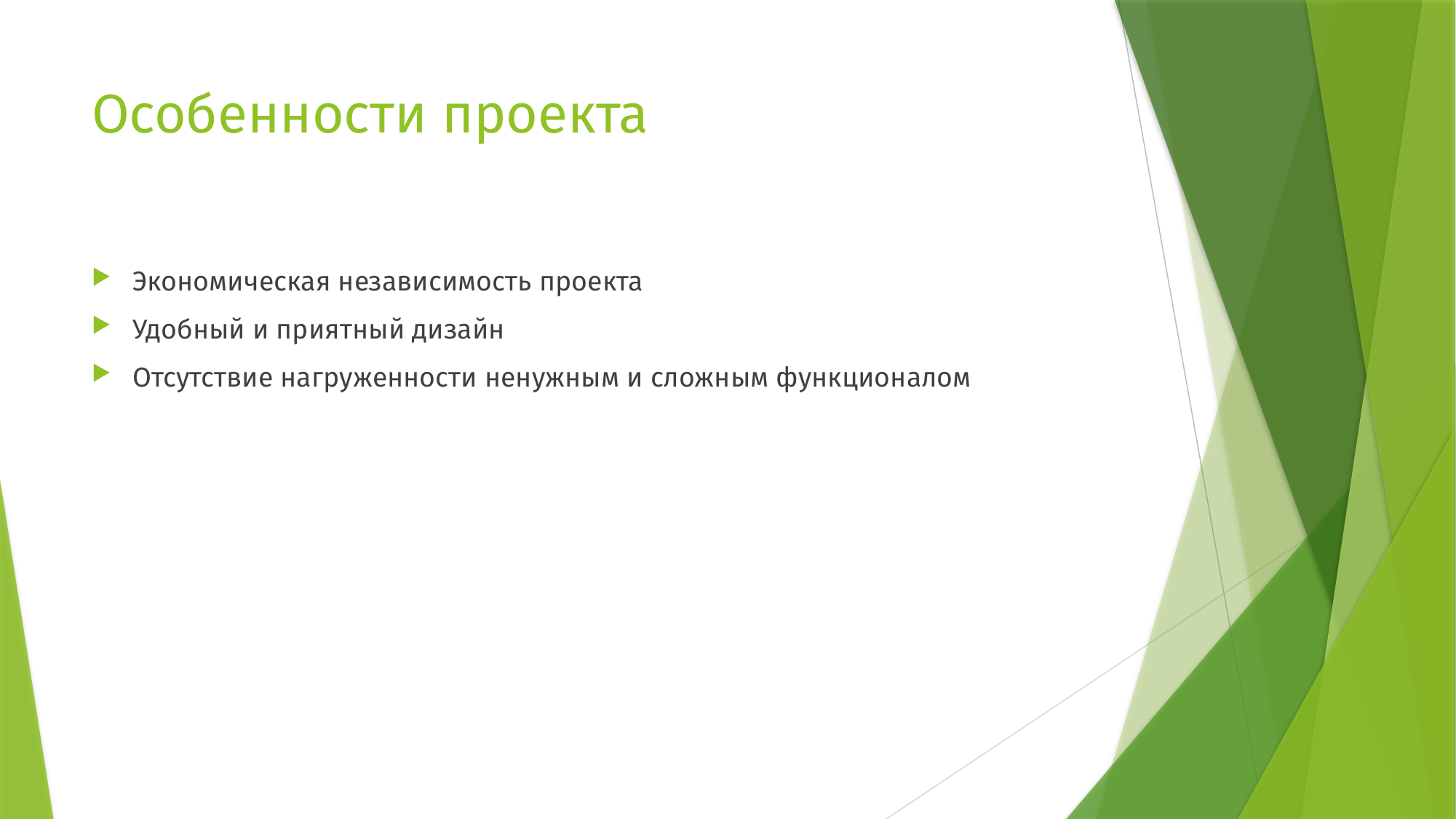

# Особенности проекта
Экономическая независимость проекта
Удобный и приятный дизайн
Отсутствие нагруженности ненужным и сложным функционалом